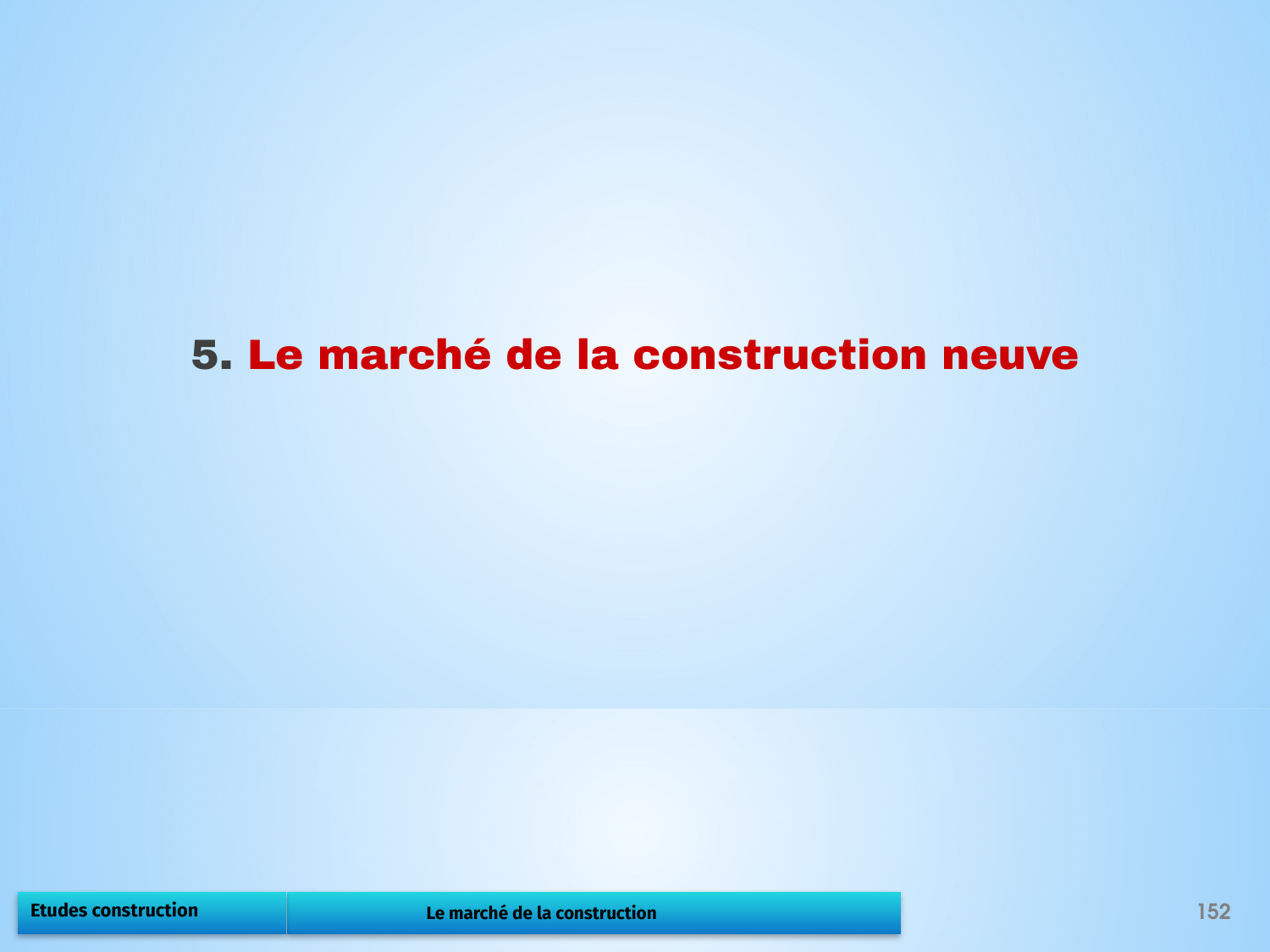

5. Le marché de la construction neuve
152